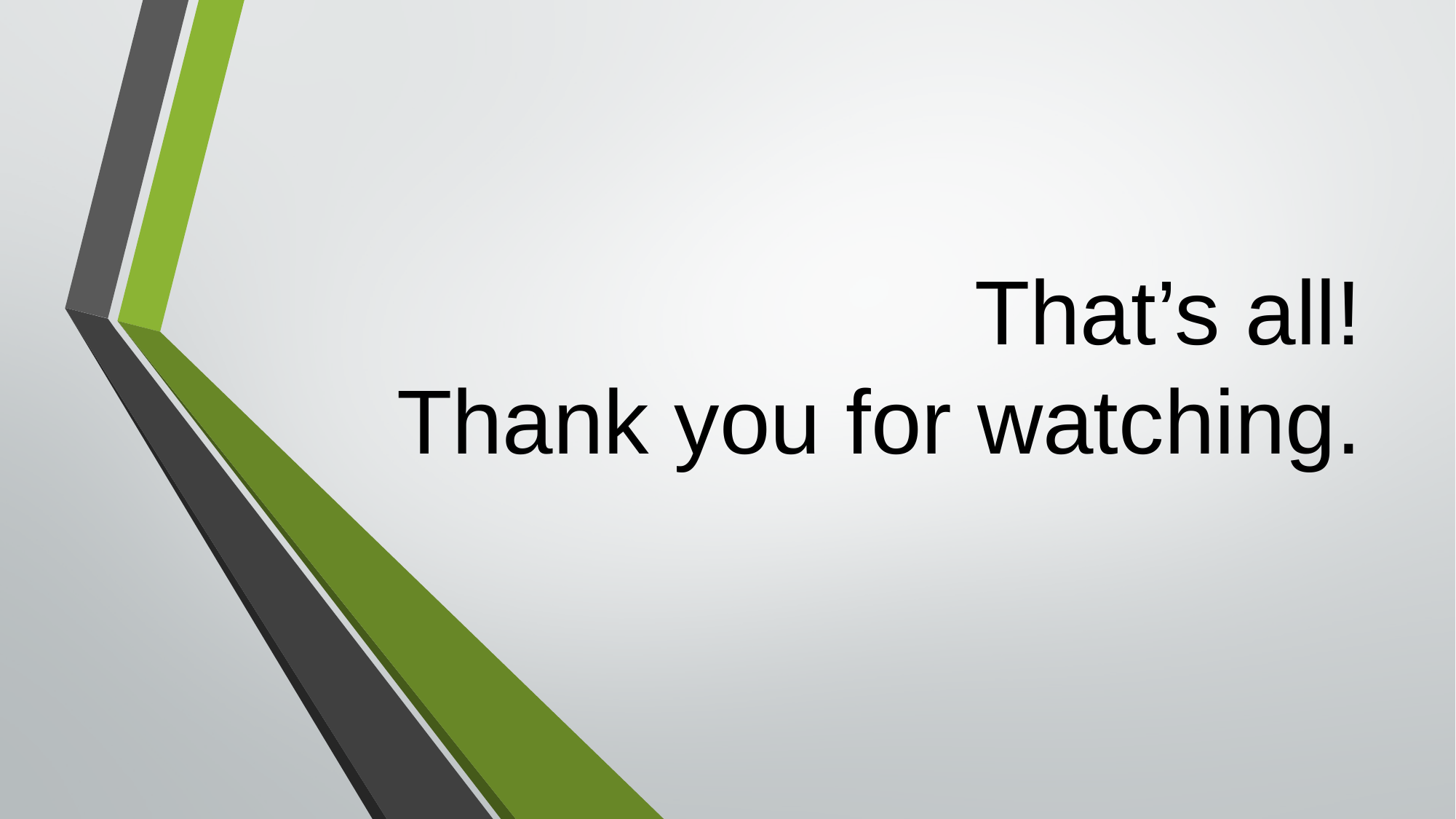

# That’s all! Thank you for watching.